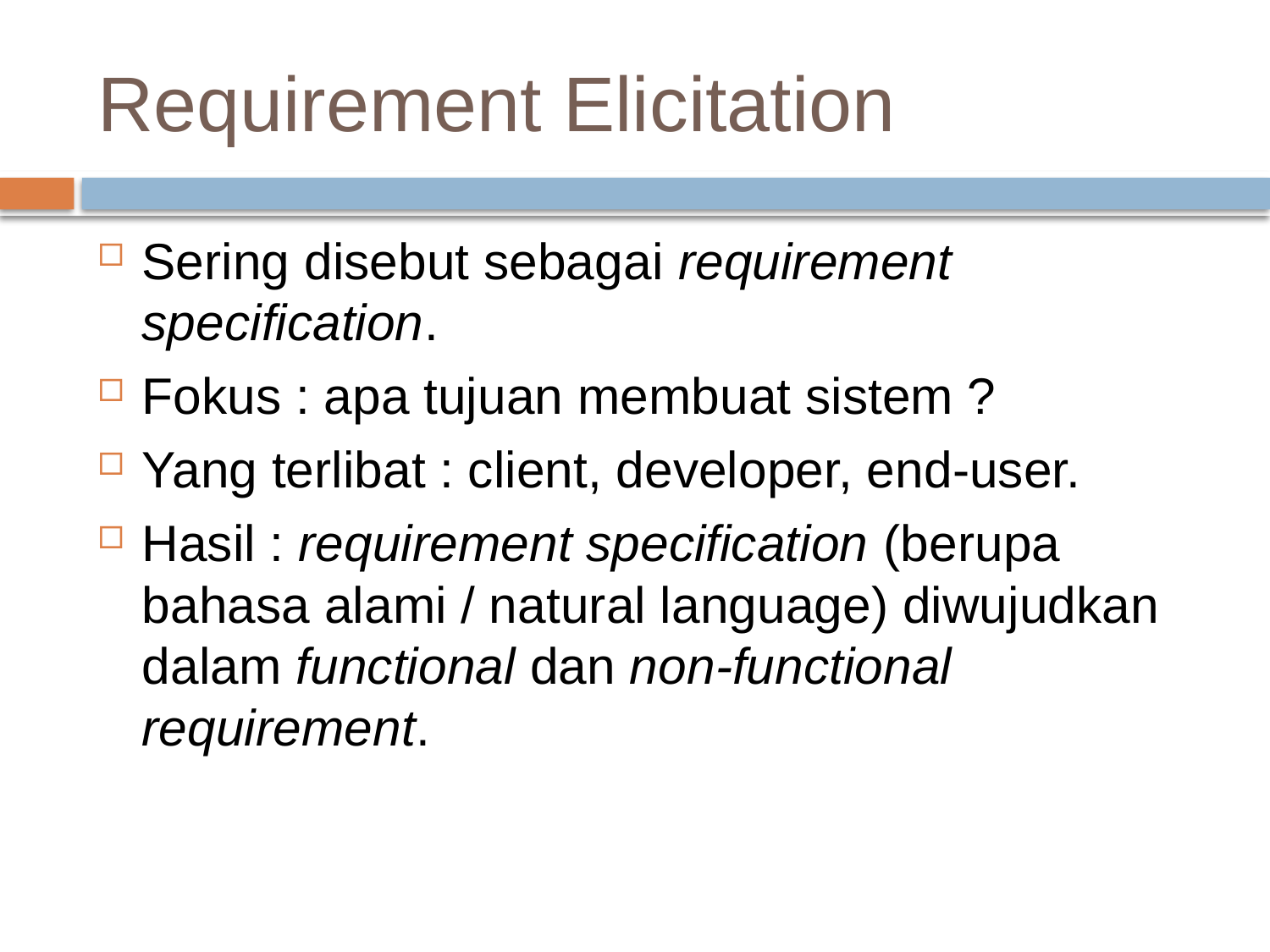

# Requirement Elicitation
Sering disebut sebagai requirement specification.
Fokus : apa tujuan membuat sistem ?
Yang terlibat : client, developer, end-user.
Hasil : requirement specification (berupa bahasa alami / natural language) diwujudkan dalam functional dan non-functional requirement.